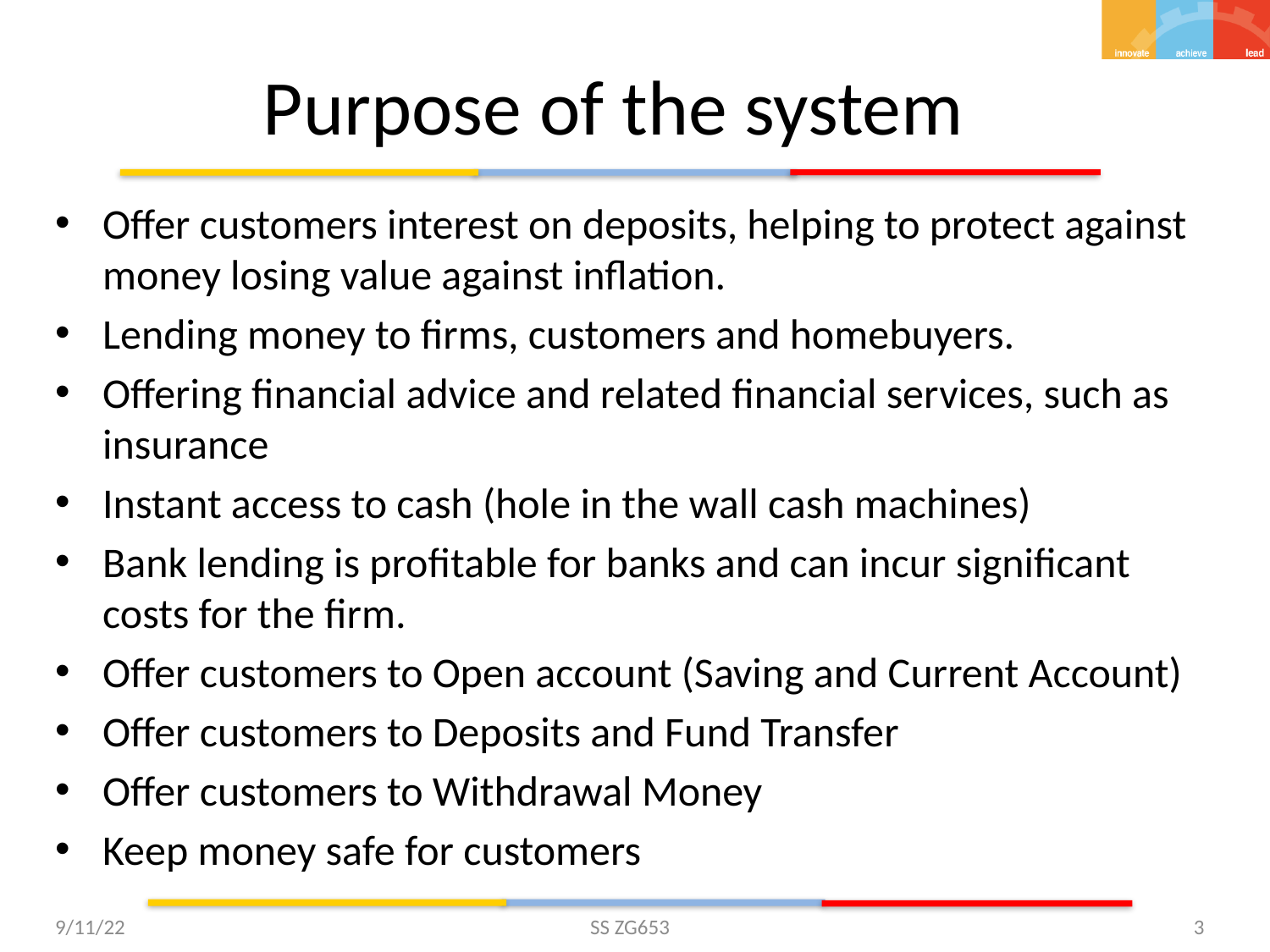

# Purpose of the system
Offer customers interest on deposits, helping to protect against money losing value against inflation.
Lending money to firms, customers and homebuyers.
Offering financial advice and related financial services, such as insurance
Instant access to cash (hole in the wall cash machines)
Bank lending is profitable for banks and can incur significant costs for the firm.
Offer customers to Open account (Saving and Current Account)
Offer customers to Deposits and Fund Transfer
Offer customers to Withdrawal Money
Keep money safe for customers

9/11/22
SS ZG653
3